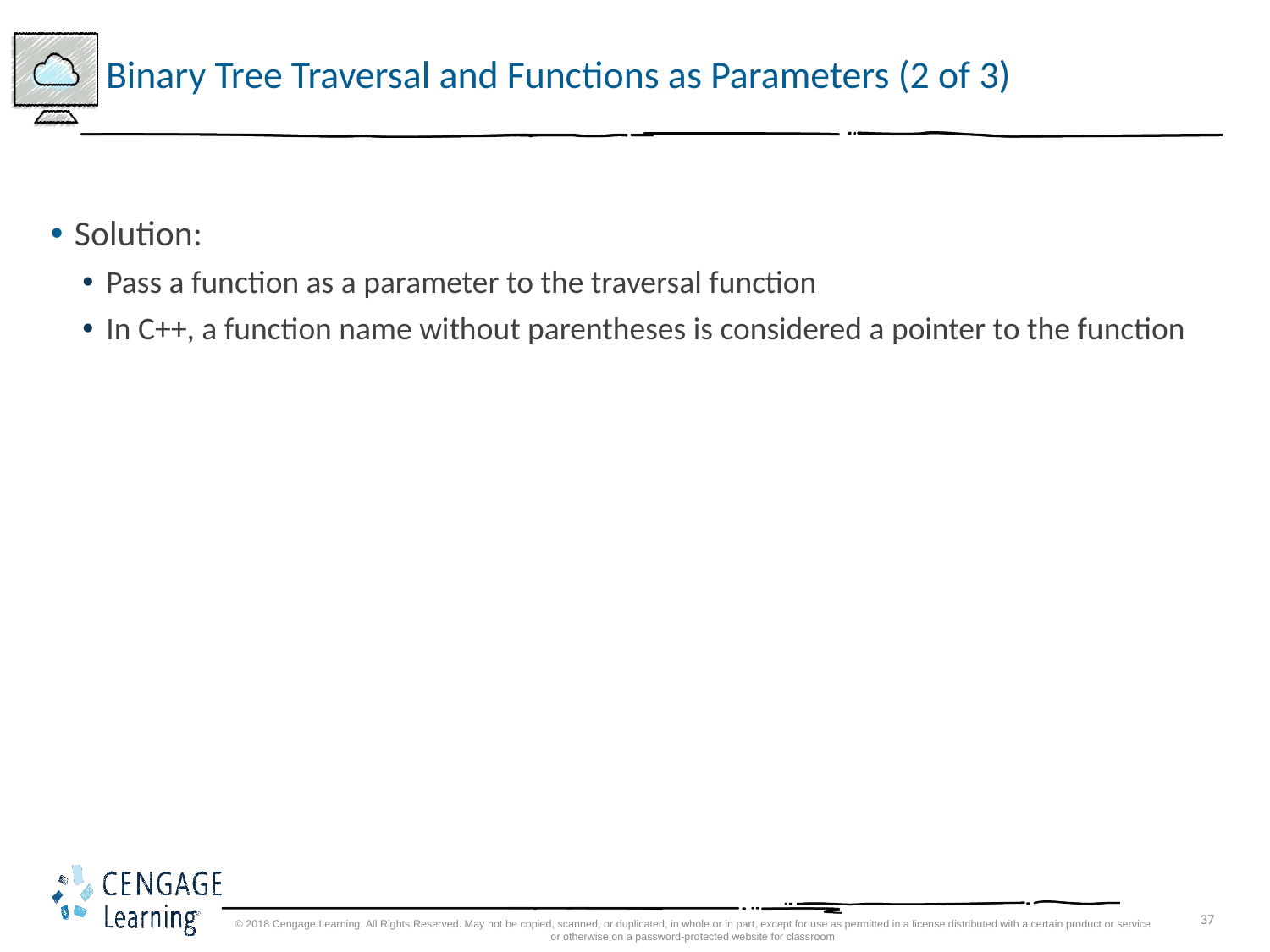

# Binary Tree Traversal and Functions as Parameters (2 of 3)
Solution:
Pass a function as a parameter to the traversal function
In C++, a function name without parentheses is considered a pointer to the function

© 2018 Cengage Learning. All Rights Reserved. May not be copied, scanned, or duplicated, in whole or in part, except for use as permitted in a license distributed with a certain product or service or otherwise on a password-protected website for classroom